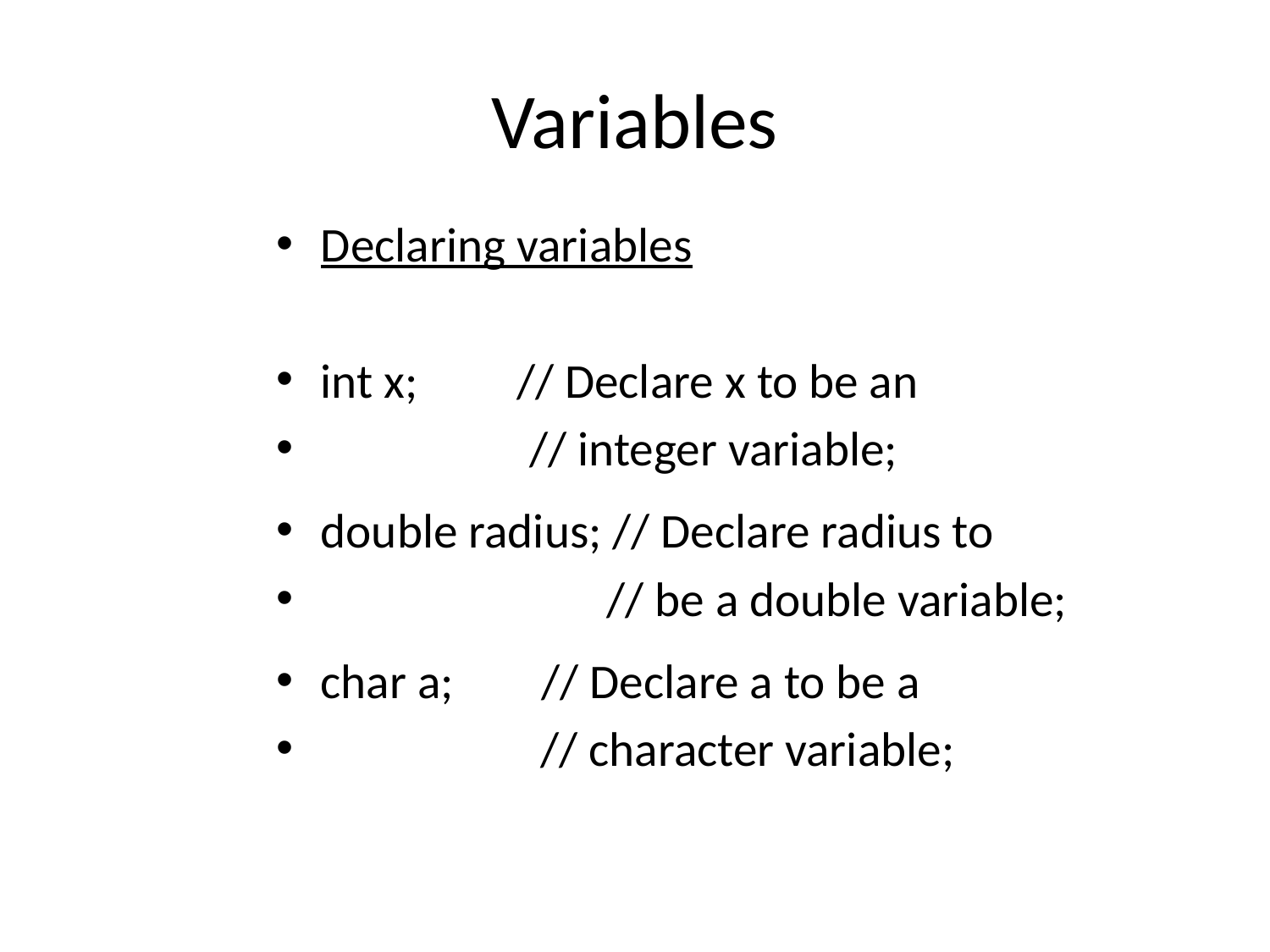

# Variables
Declaring variables

int x;         // Declare x to be an
                   // integer variable;
double radius; // Declare radius to
                          // be a double variable;
char a;        // Declare a to be a
                    // character variable;